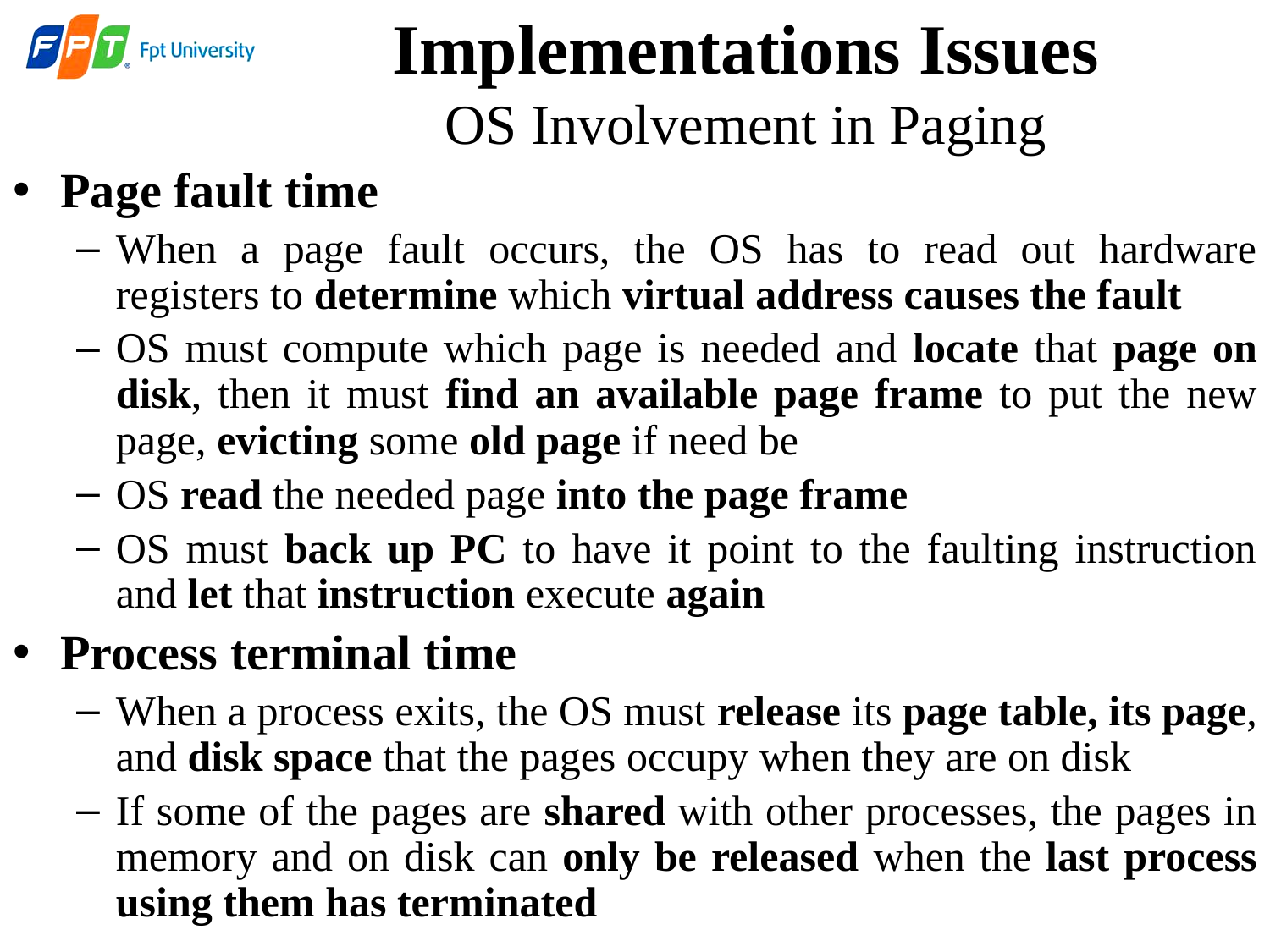

# Implementations Issues OS Involvement in Paging
Page fault time
When a page fault occurs, the OS has to read out hardware registers to determine which virtual address causes the fault
OS must compute which page is needed and locate that page on disk, then it must find an available page frame to put the new page, evicting some old page if need be
OS read the needed page into the page frame
OS must back up PC to have it point to the faulting instruction and let that instruction execute again
Process terminal time
When a process exits, the OS must release its page table, its page, and disk space that the pages occupy when they are on disk
If some of the pages are shared with other processes, the pages in memory and on disk can only be released when the last process using them has terminated